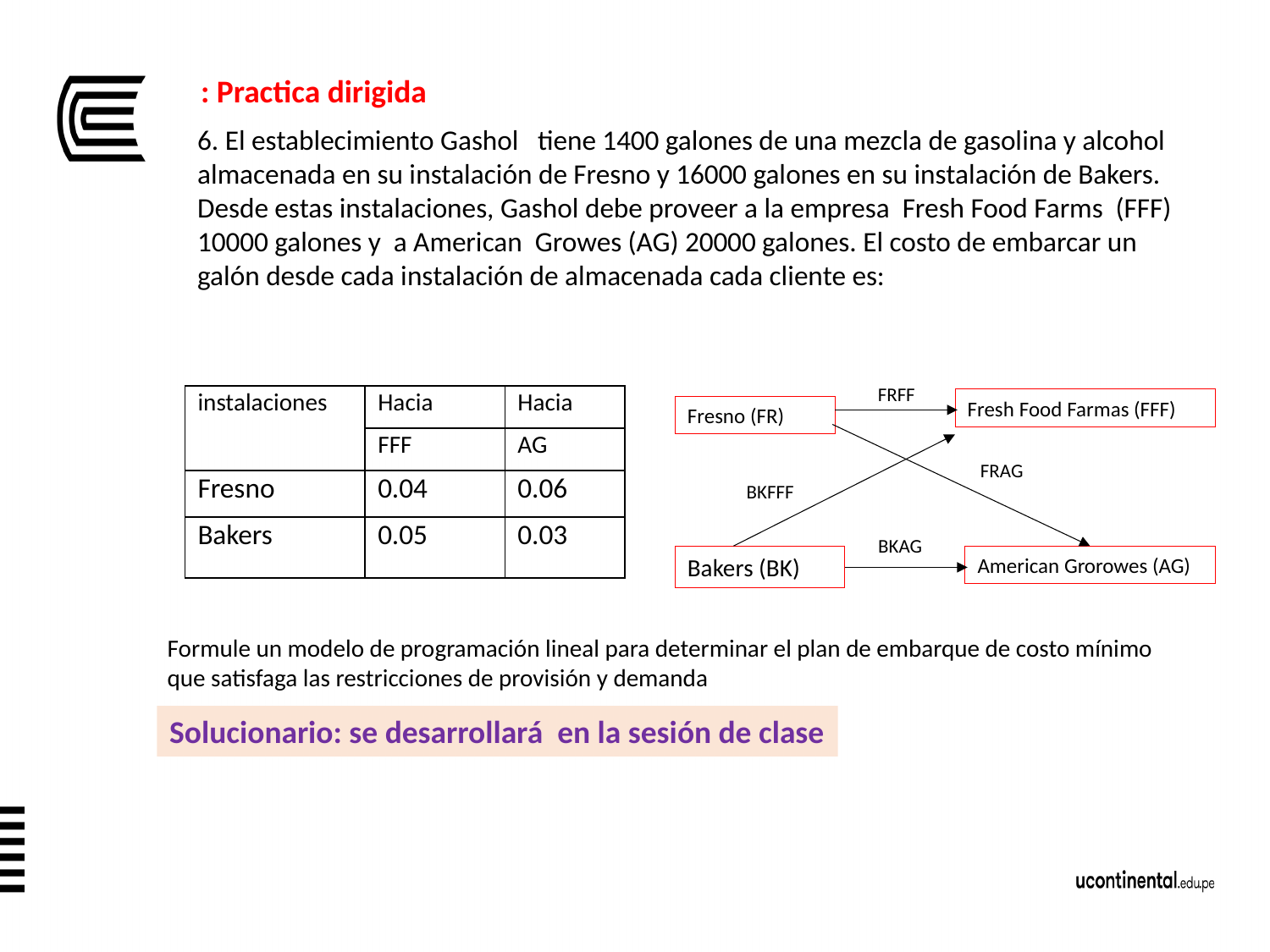

: Practica dirigida
6. El establecimiento Gashol   tiene 1400 galones de una mezcla de gasolina y alcohol almacenada en su instalación de Fresno y 16000 galones en su instalación de Bakers. Desde estas instalaciones, Gashol debe proveer a la empresa  Fresh Food Farms  (FFF) 10000 galones y  a American  Growes (AG) 20000 galones. El costo de embarcar un galón desde cada instalación de almacenada cada cliente es:
FRFF
| instalaciones | Hacia | Hacia |
| --- | --- | --- |
|  | FFF | AG |
| Fresno | 0.04 | 0.06 |
| Bakers | 0.05 | 0.03 |
Fresh Food Farmas (FFF)
Fresno (FR)
FRAG
BKFFF
BKAG
Bakers (BK)
American Grorowes (AG)
Formule un modelo de programación lineal para determinar el plan de embarque de costo mínimo que satisfaga las restricciones de provisión y demanda
Solucionario: se desarrollará  en la sesión de clase